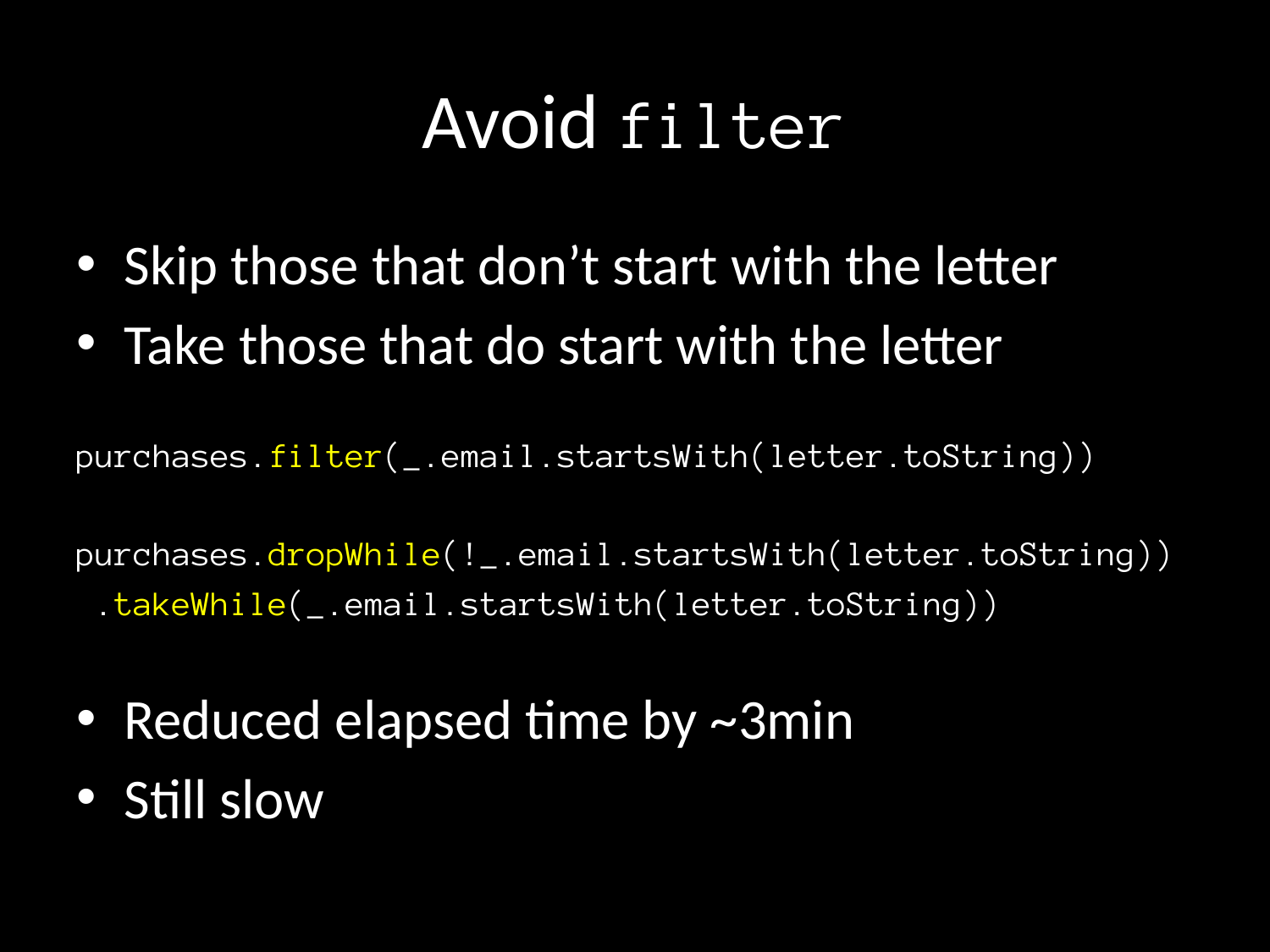

# Avoid filter
Skip those that don’t start with the letter
Take those that do start with the letter

purchases.filter(_.email.startsWith(letter.toString))

purchases.dropWhile(!_.email.startsWith(letter.toString))
 .takeWhile(_.email.startsWith(letter.toString))

Reduced elapsed time by ~3min
Still slow